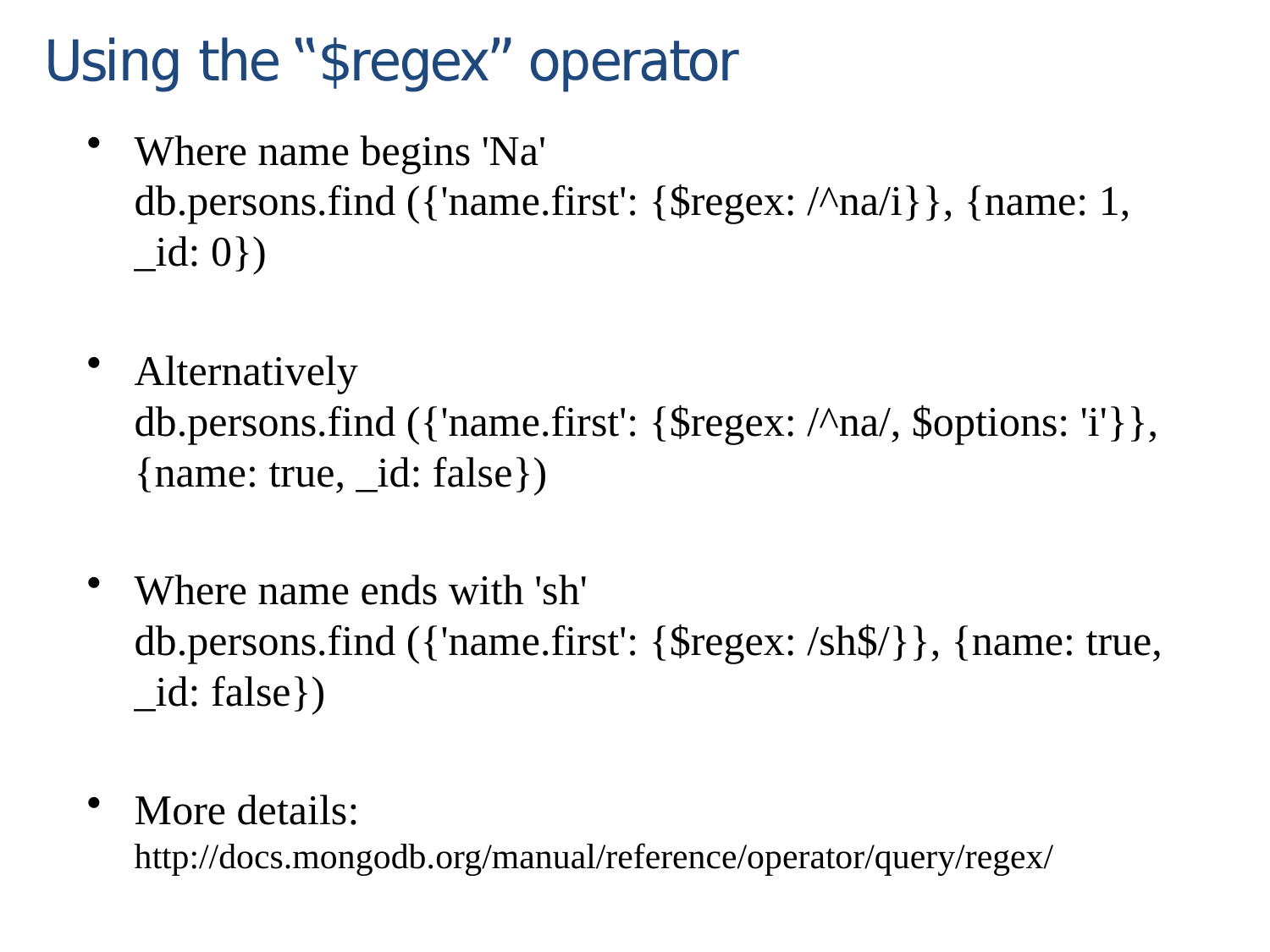

# Using the “$regex” operator
Where name begins 'Na'
db.persons.find ({'name.first': {$regex: /^na/i}}, {name: 1, _id: 0})

Alternatively
db.persons.find ({'name.first': {$regex: /^na/, $options: 'i'}}, {name: true, _id: false})

Where name ends with 'sh'
db.persons.find ({'name.first': {$regex: /sh$/}}, {name: true, _id: false})

More details: http://docs.mongodb.org/manual/reference/operator/query/regex/